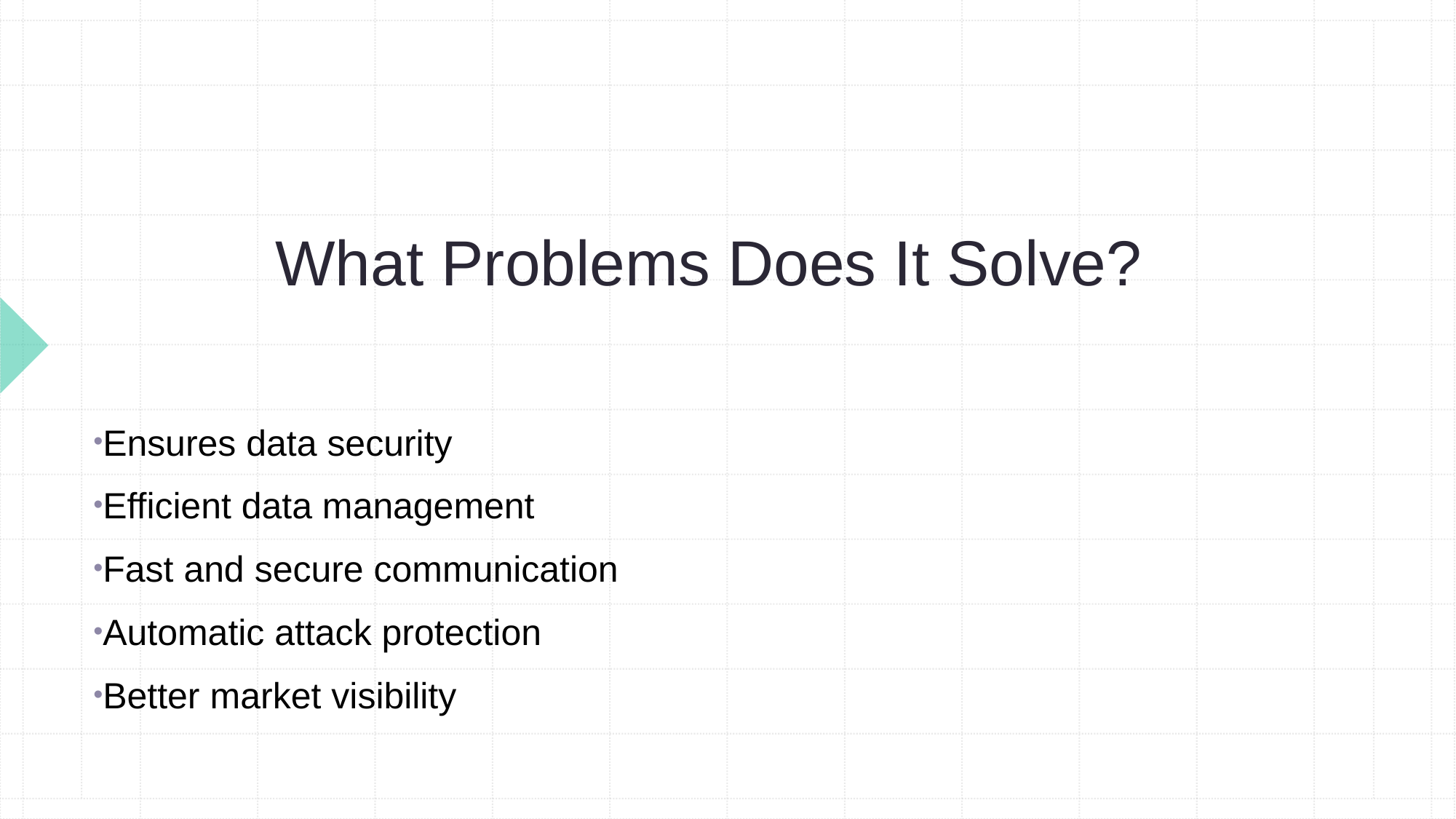

# What Problems Does It Solve?
Ensures data security
Efficient data management
Fast and secure communication
Automatic attack protection
Better market visibility